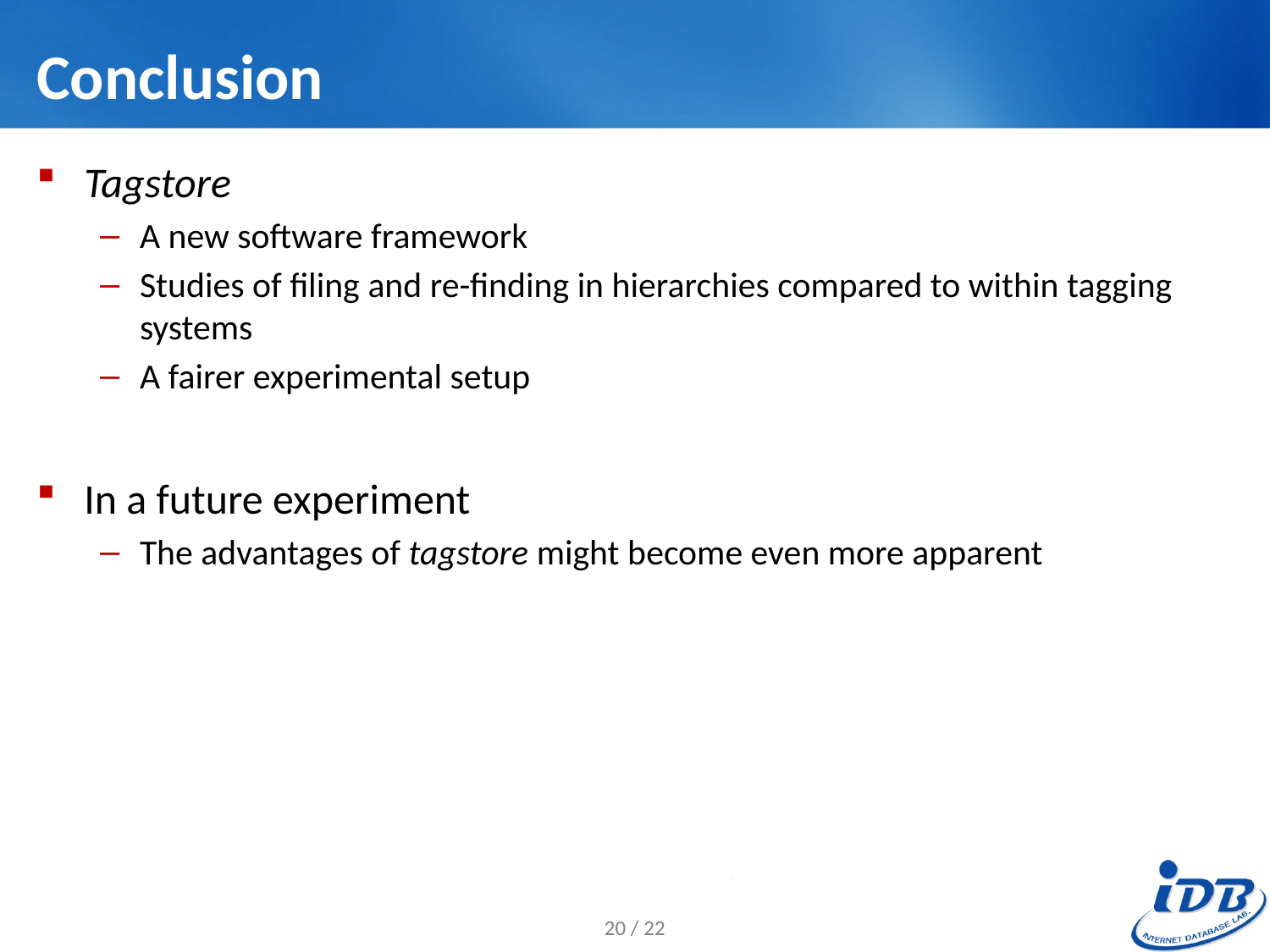

# Conclusion
Tagstore
A new software framework
Studies of filing and re-finding in hierarchies compared to within tagging systems
A fairer experimental setup

In a future experiment
The advantages of tagstore might become even more apparent

20 / 22